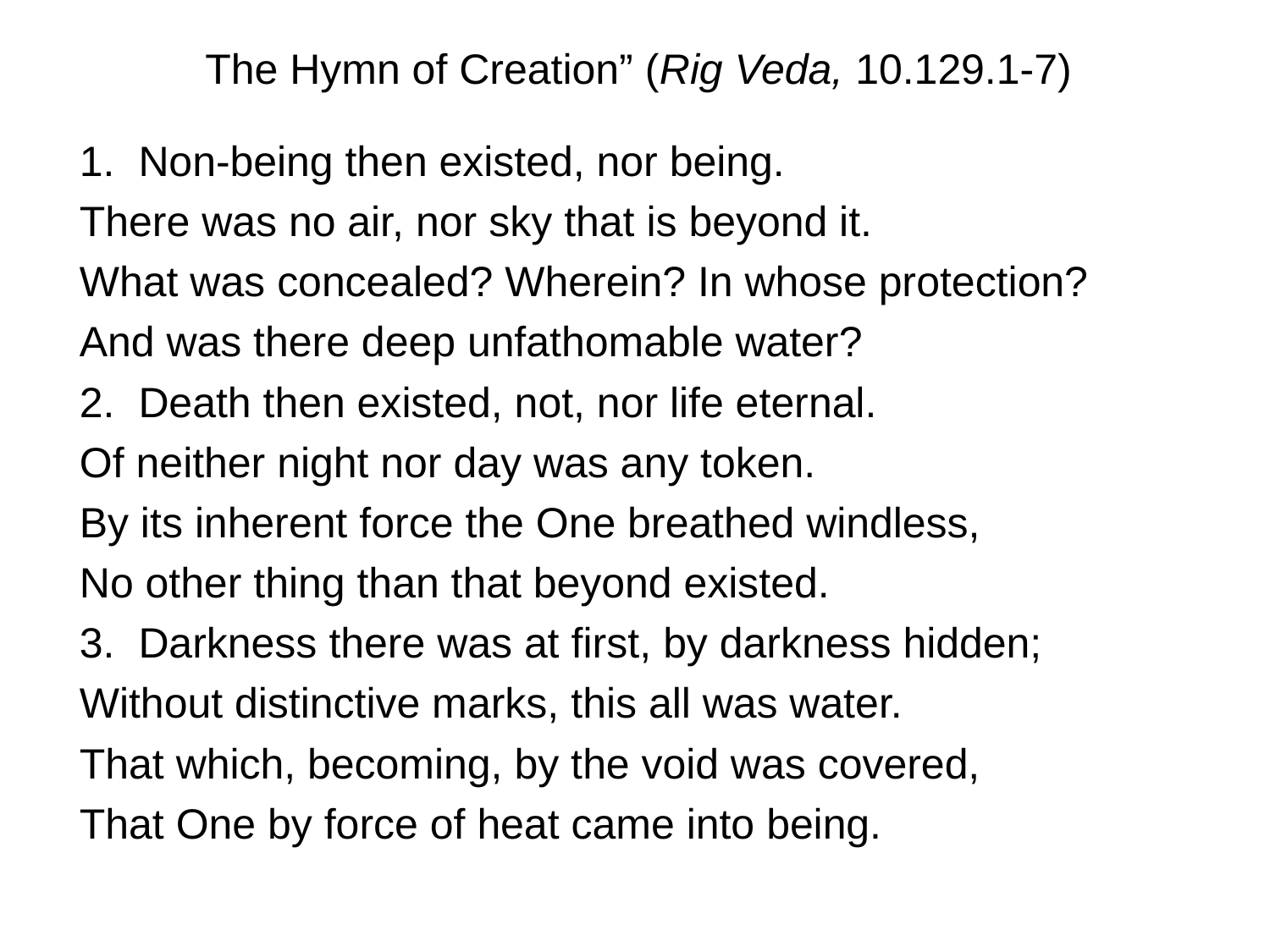

The Hymn of Creation” (Rig Veda, 10.129.1-7)
1.  Non-being then existed, nor being.
There was no air, nor sky that is beyond it.
What was concealed? Wherein? In whose protection?
And was there deep unfathomable water?
2.  Death then existed, not, nor life eternal.
Of neither night nor day was any token.
By its inherent force the One breathed windless,
No other thing than that beyond existed.
3.  Darkness there was at first, by darkness hidden;
Without distinctive marks, this all was water.
That which, becoming, by the void was covered,
That One by force of heat came into being.